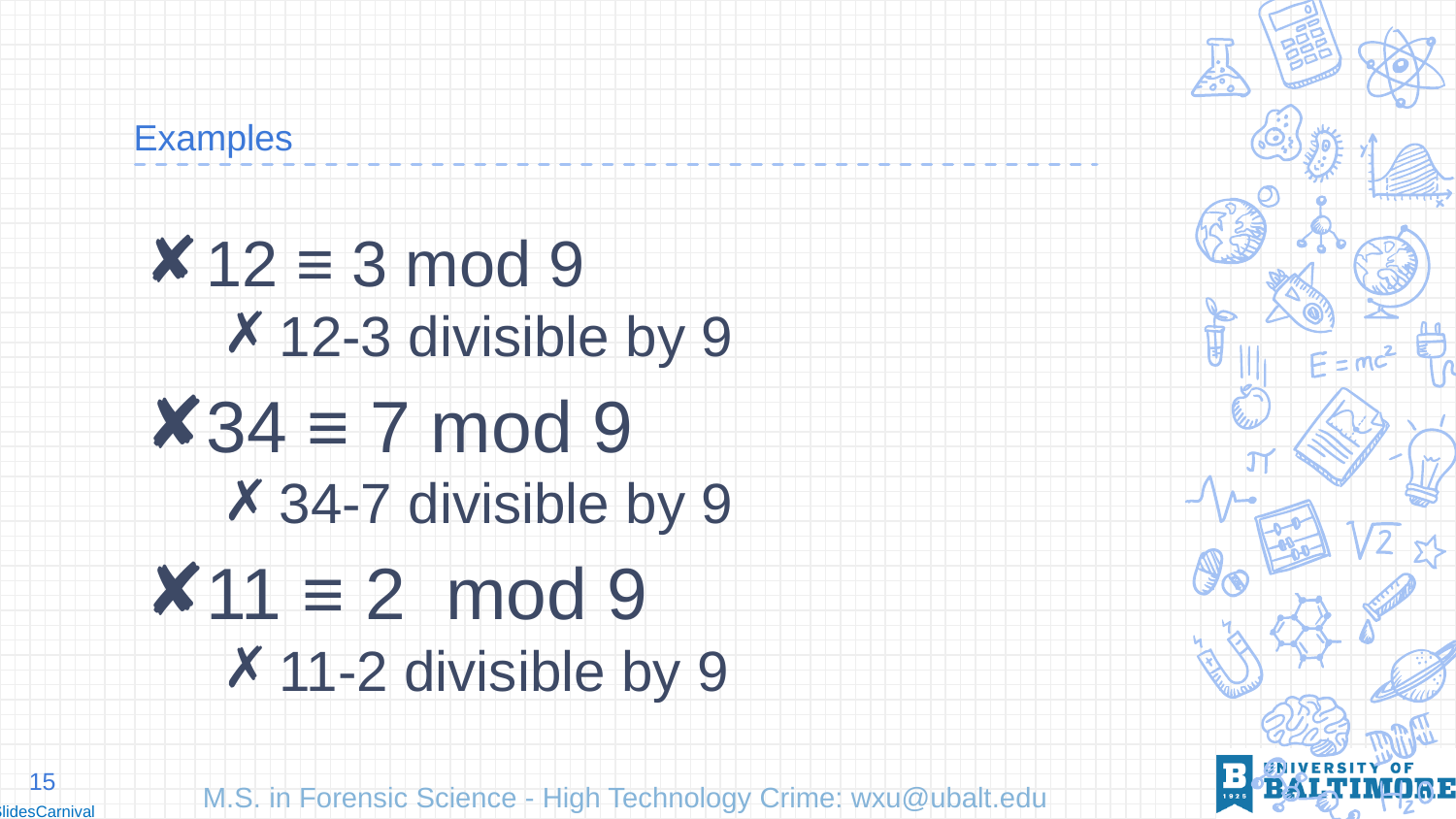

# Examples
12 ≡ 3 mod 9
12-3 divisible by 9
34 ≡ 7 mod 9
34-7 divisible by 9
11 ≡ 2  mod 9
11-2 divisible by 9

15